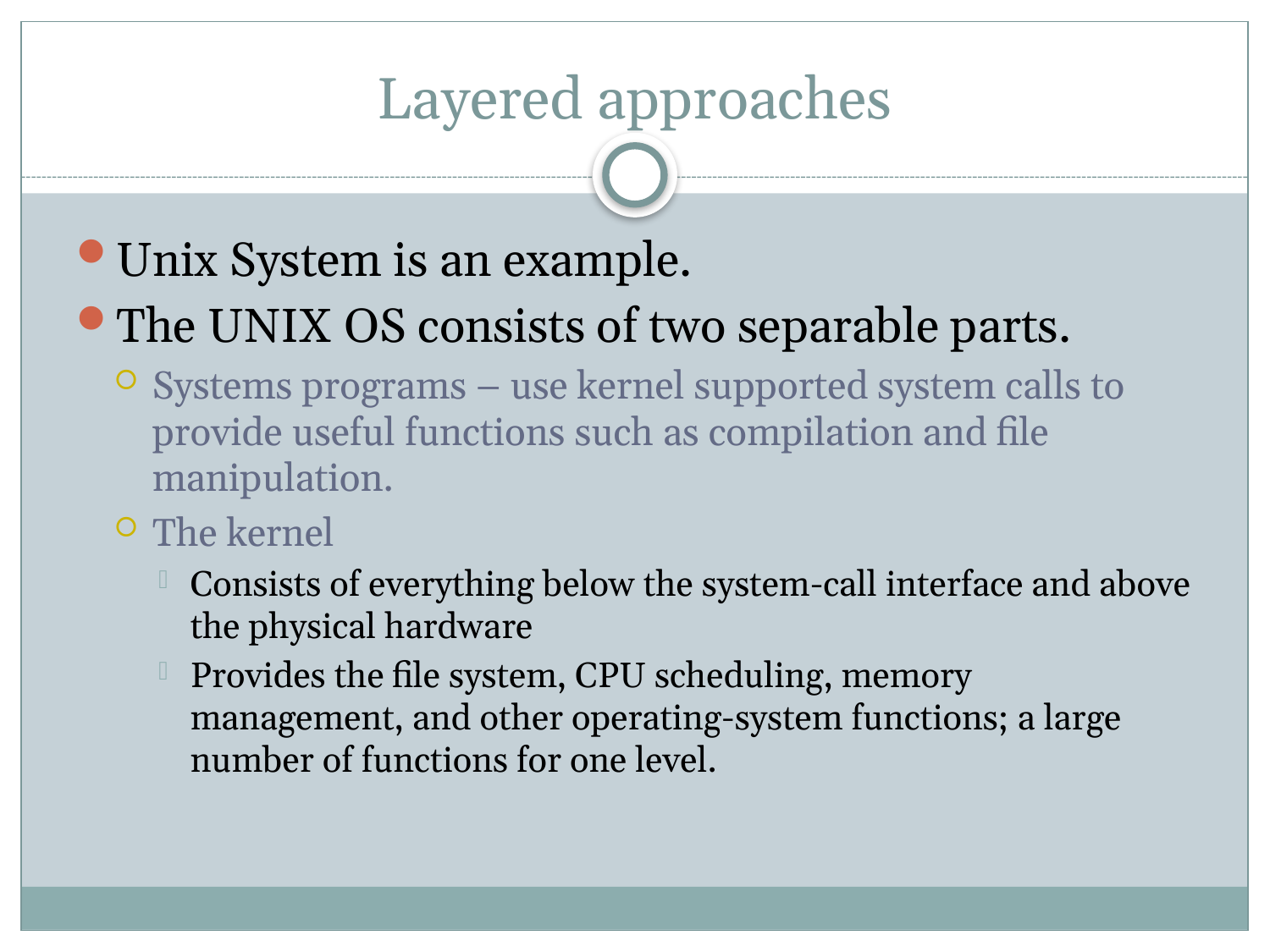

# Layered approaches
Unix System is an example.
The UNIX OS consists of two separable parts.
Systems programs – use kernel supported system calls to provide useful functions such as compilation and file manipulation.
The kernel
Consists of everything below the system-call interface and above the physical hardware
Provides the file system, CPU scheduling, memory management, and other operating-system functions; a large number of functions for one level.